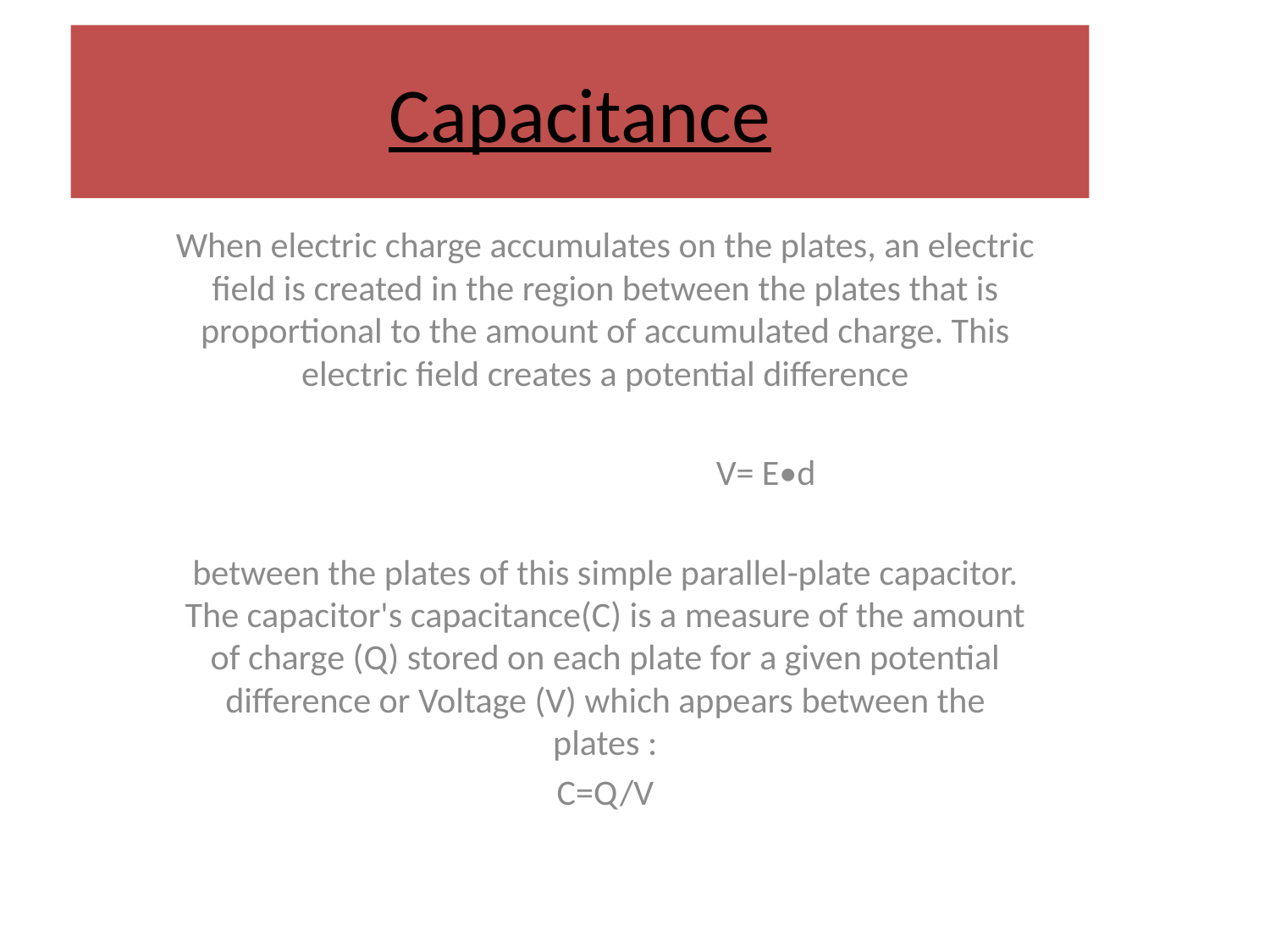

# Capacitance
When electric charge accumulates on the plates, an electric field is created in the region between the plates that is proportional to the amount of accumulated charge. This electric field creates a potential difference

                                        V= E•d

between the plates of this simple parallel-plate capacitor. The capacitor's capacitance(C) is a measure of the amount of charge (Q) stored on each plate for a given potential difference or Voltage (V) which appears between the plates :
C=Q/V